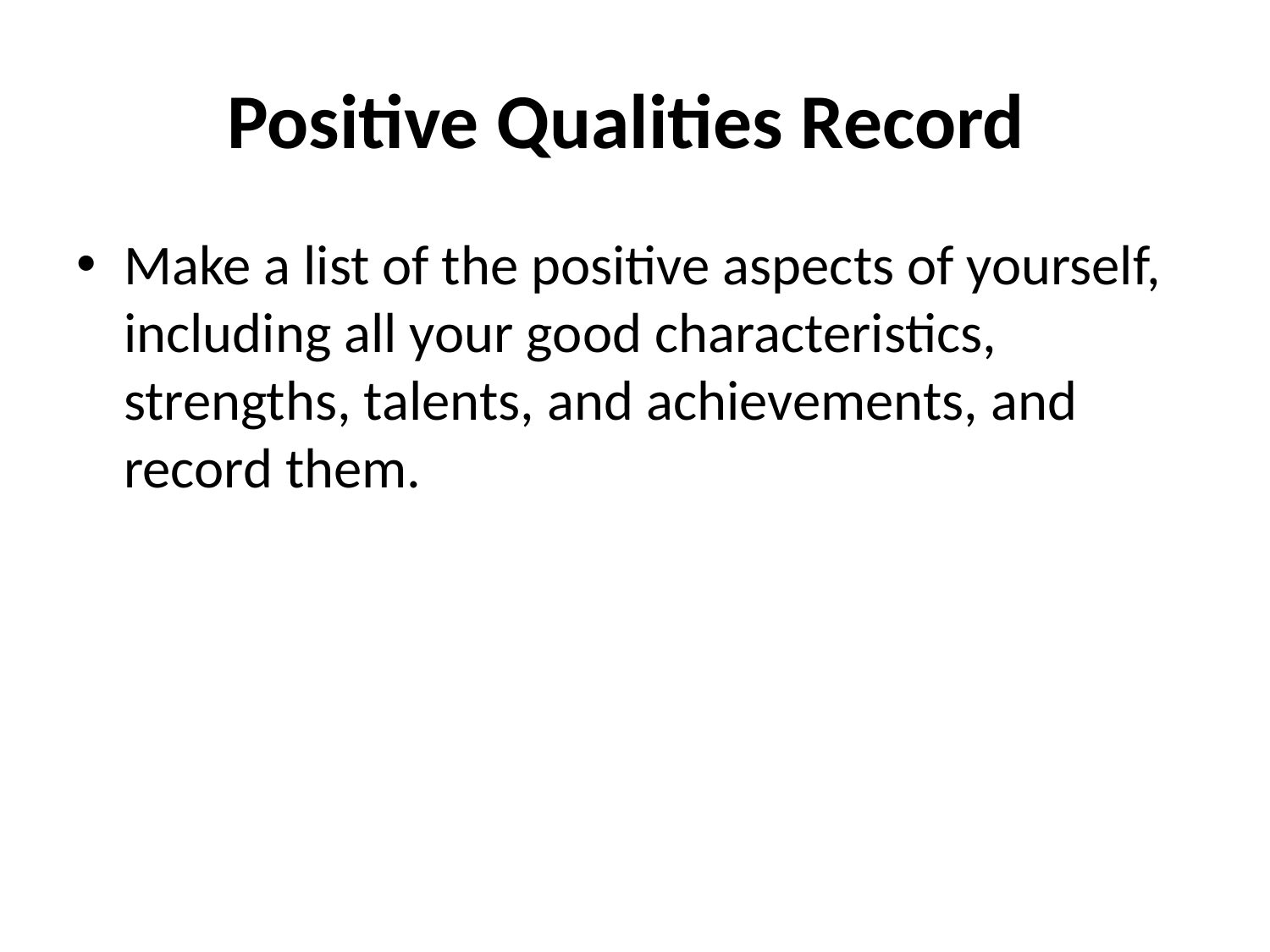

# Positive Qualities Record
Make a list of the positive aspects of yourself, including all your good characteristics, strengths, talents, and achievements, and record them.